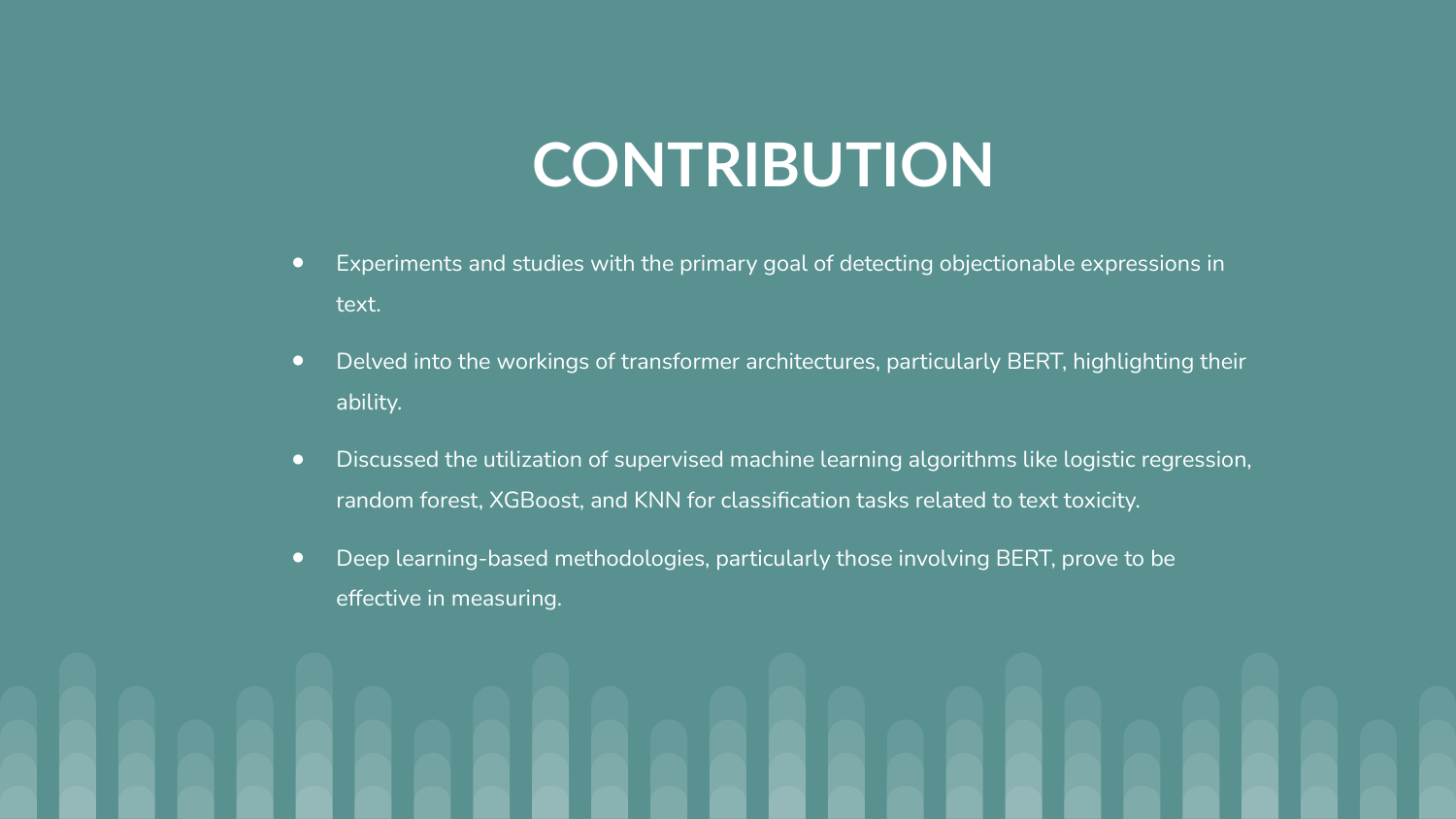

# CONTRIBUTION
Experiments and studies with the primary goal of detecting objectionable expressions in text.
Delved into the workings of transformer architectures, particularly BERT, highlighting their ability.
Discussed the utilization of supervised machine learning algorithms like logistic regression, random forest, XGBoost, and KNN for classification tasks related to text toxicity.
Deep learning-based methodologies, particularly those involving BERT, prove to be effective in measuring.